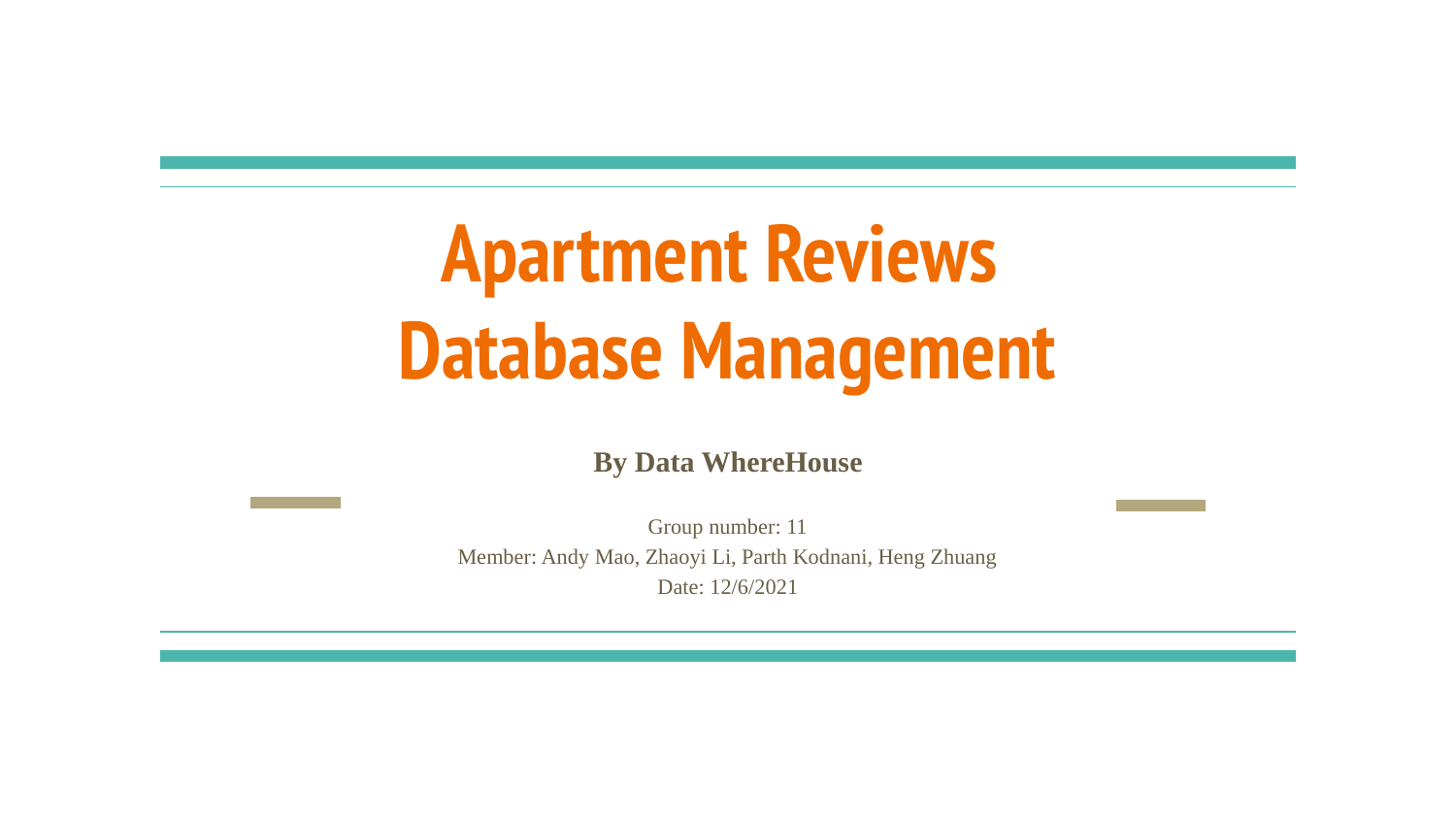

# Apartment Reviews Database Management
By Data WhereHouse

Group number: 11
Member: Andy Mao, Zhaoyi Li, Parth Kodnani, Heng Zhuang
Date: 12/6/2021